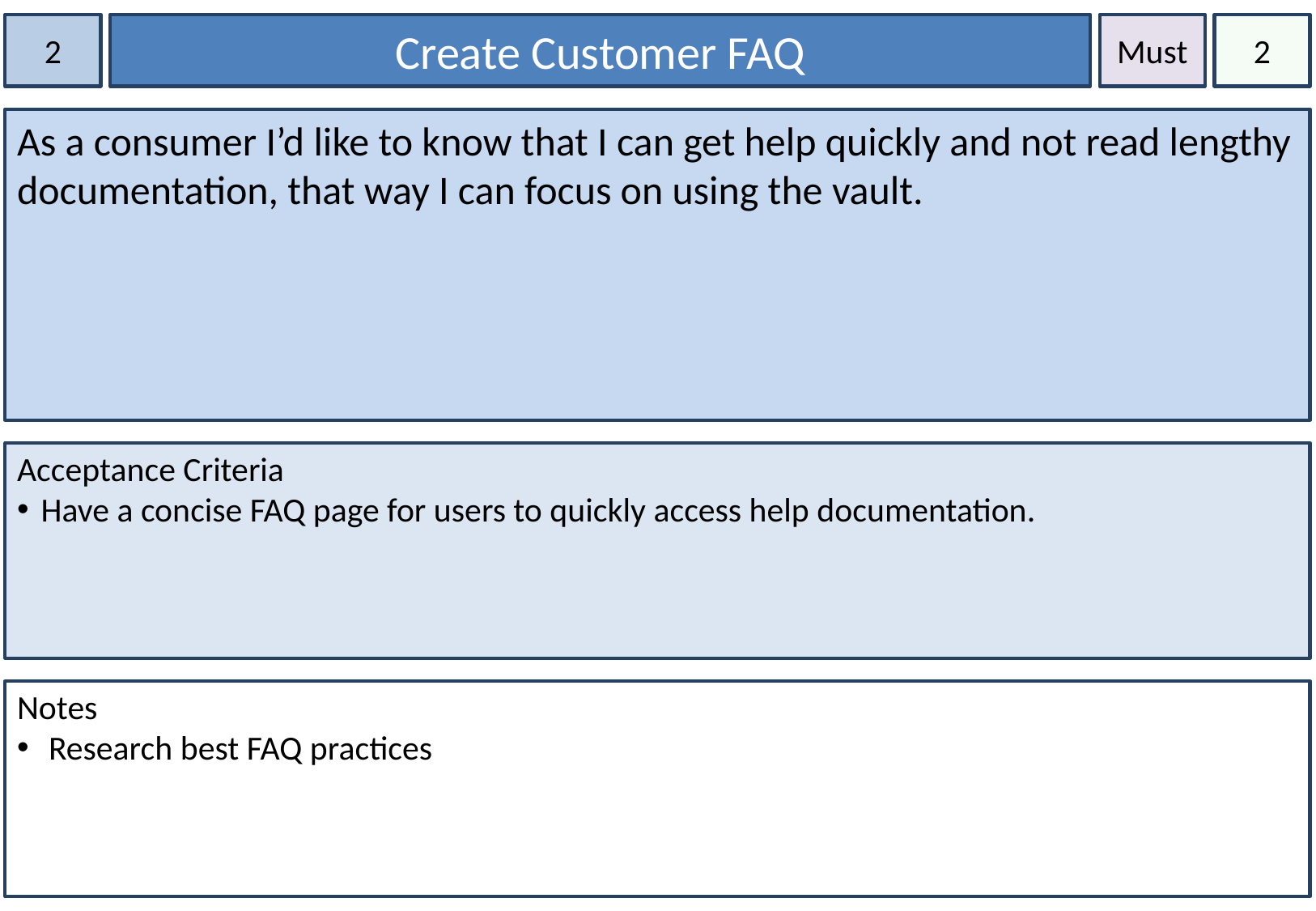

2
Create Customer FAQ
Must
2
As a consumer I’d like to know that I can get help quickly and not read lengthy documentation, that way I can focus on using the vault.
Acceptance Criteria
Have a concise FAQ page for users to quickly access help documentation.
Notes
 Research best FAQ practices